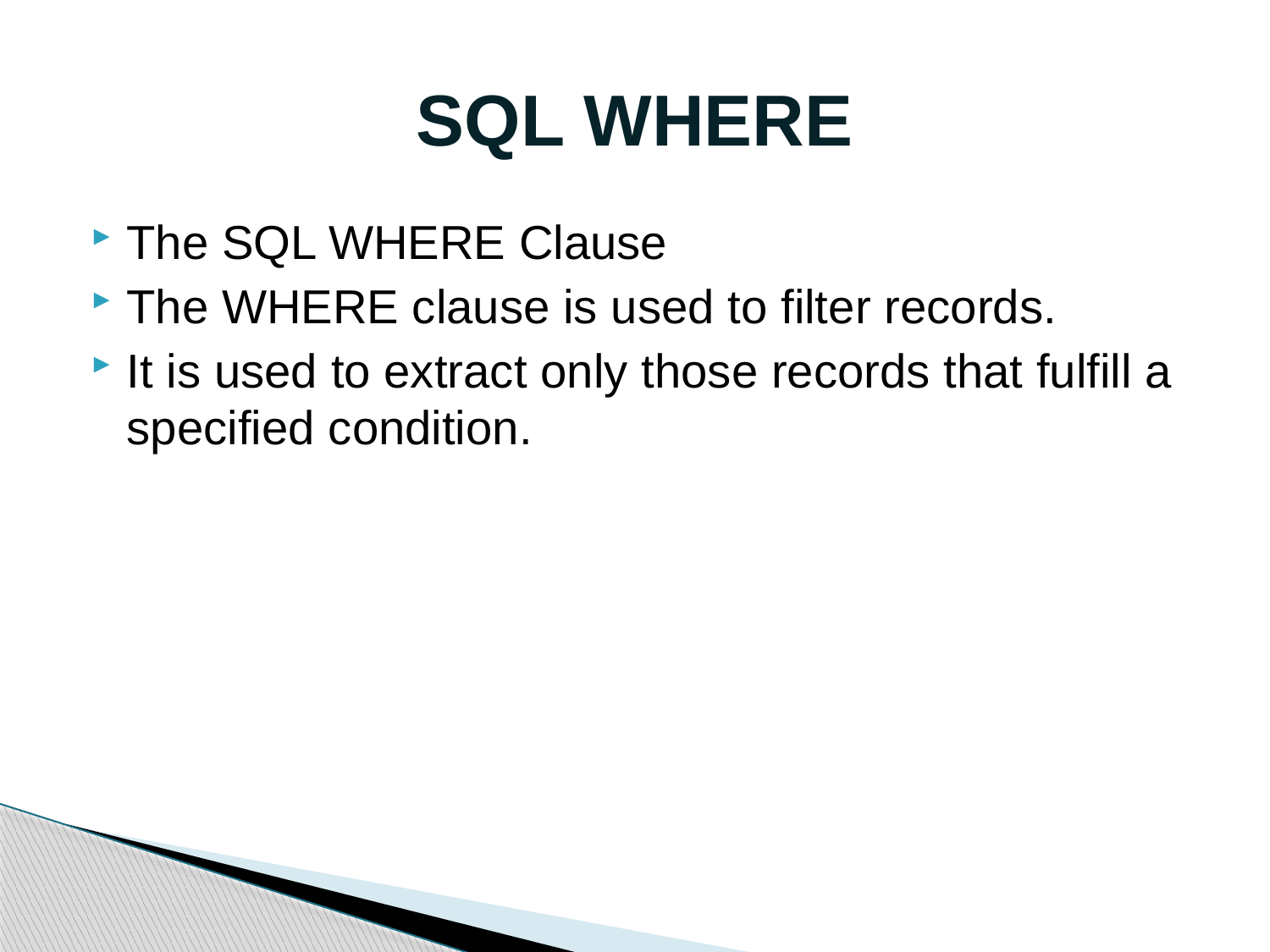

# SQL WHERE
The SQL WHERE Clause
The WHERE clause is used to filter records.
It is used to extract only those records that fulfill a specified condition.